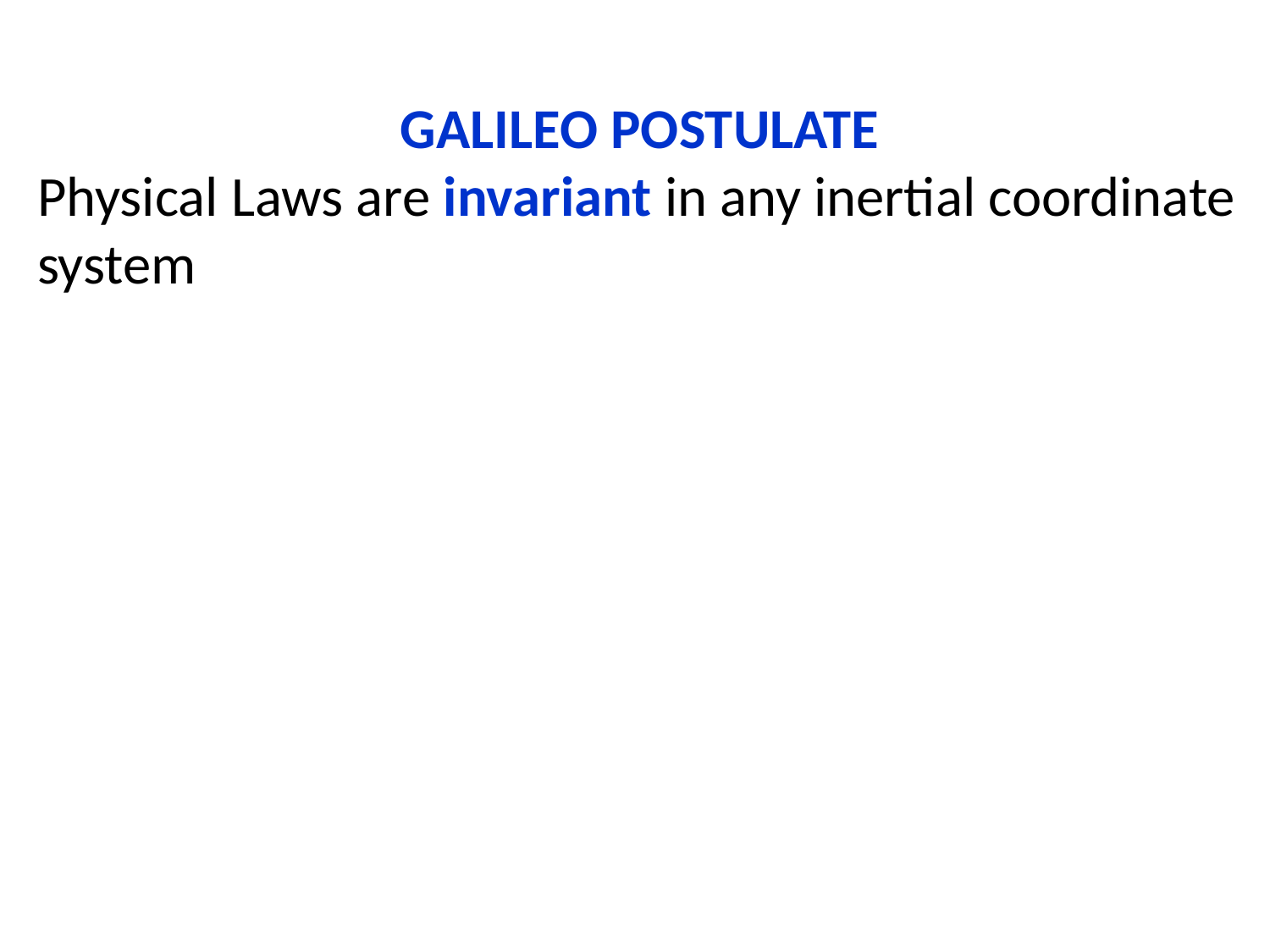

GALILEO POSTULATE
Physical Laws are invariant in any inertial coordinate system